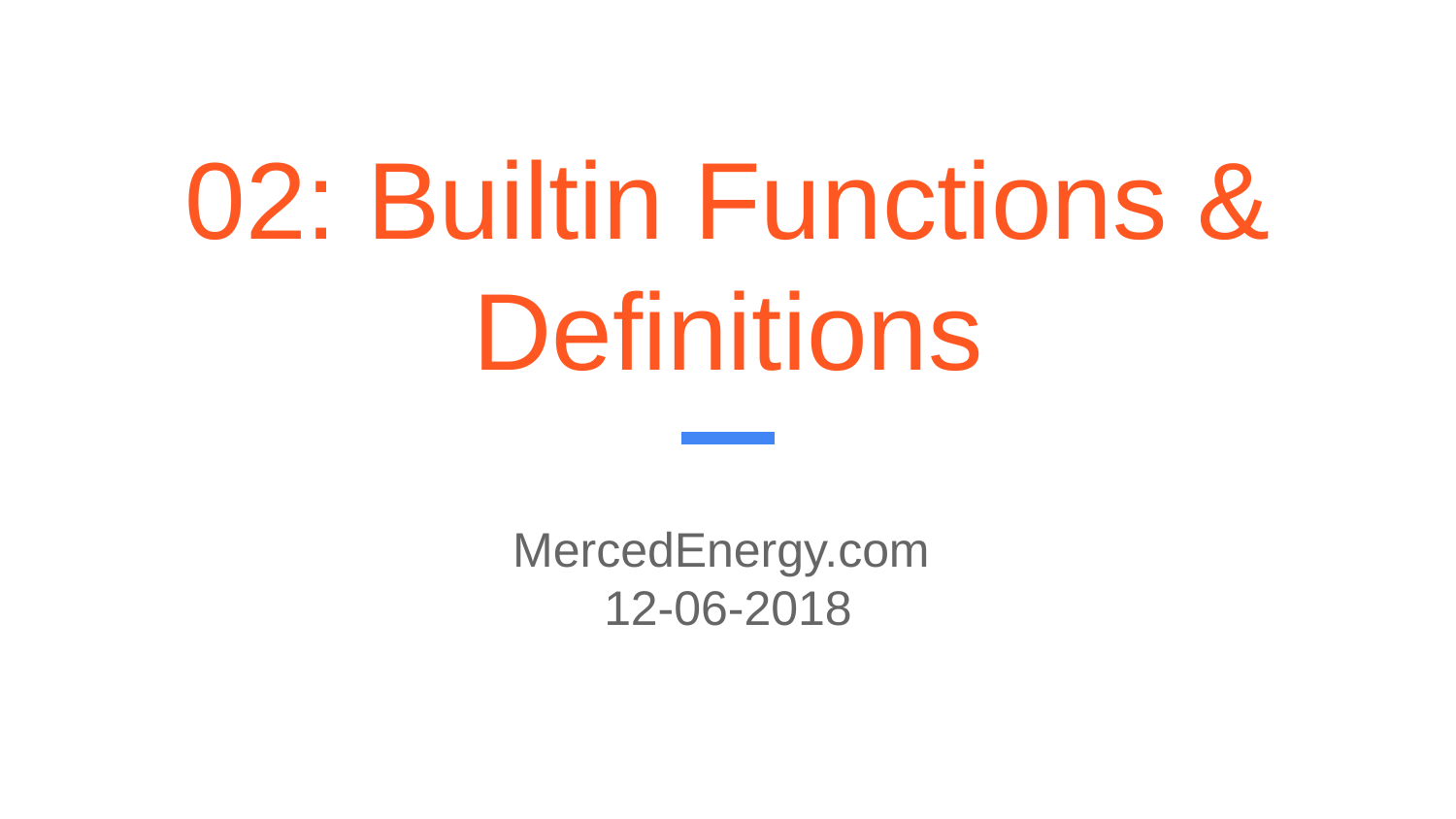

# 02: Builtin Functions & Definitions
MercedEnergy.com
12-06-2018